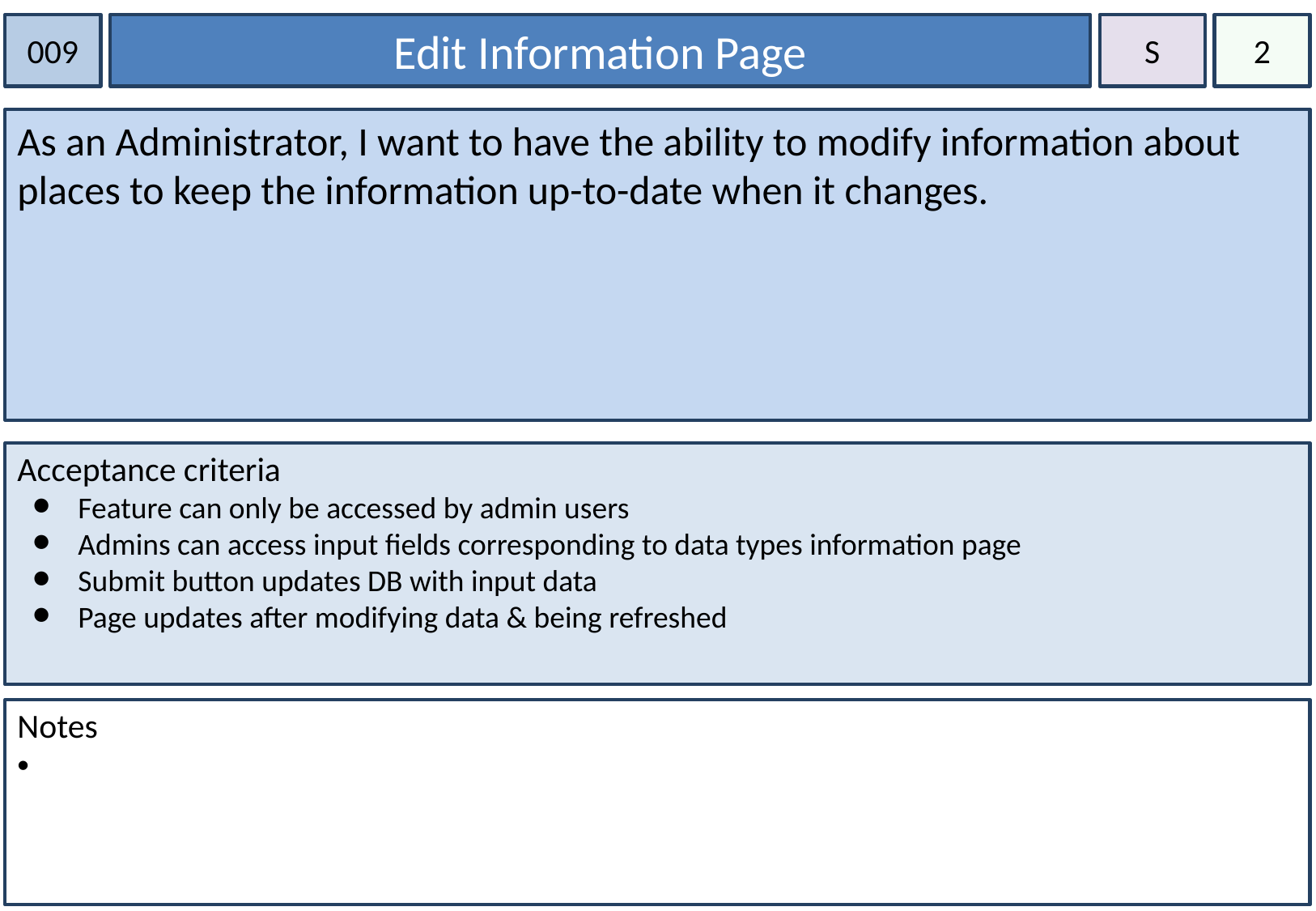

009
Edit Information Page
S
2
As an Administrator, I want to have the ability to modify information about places to keep the information up-to-date when it changes.

Acceptance criteria
Feature can only be accessed by admin users
Admins can access input fields corresponding to data types information page
Submit button updates DB with input data
Page updates after modifying data & being refreshed
Notes